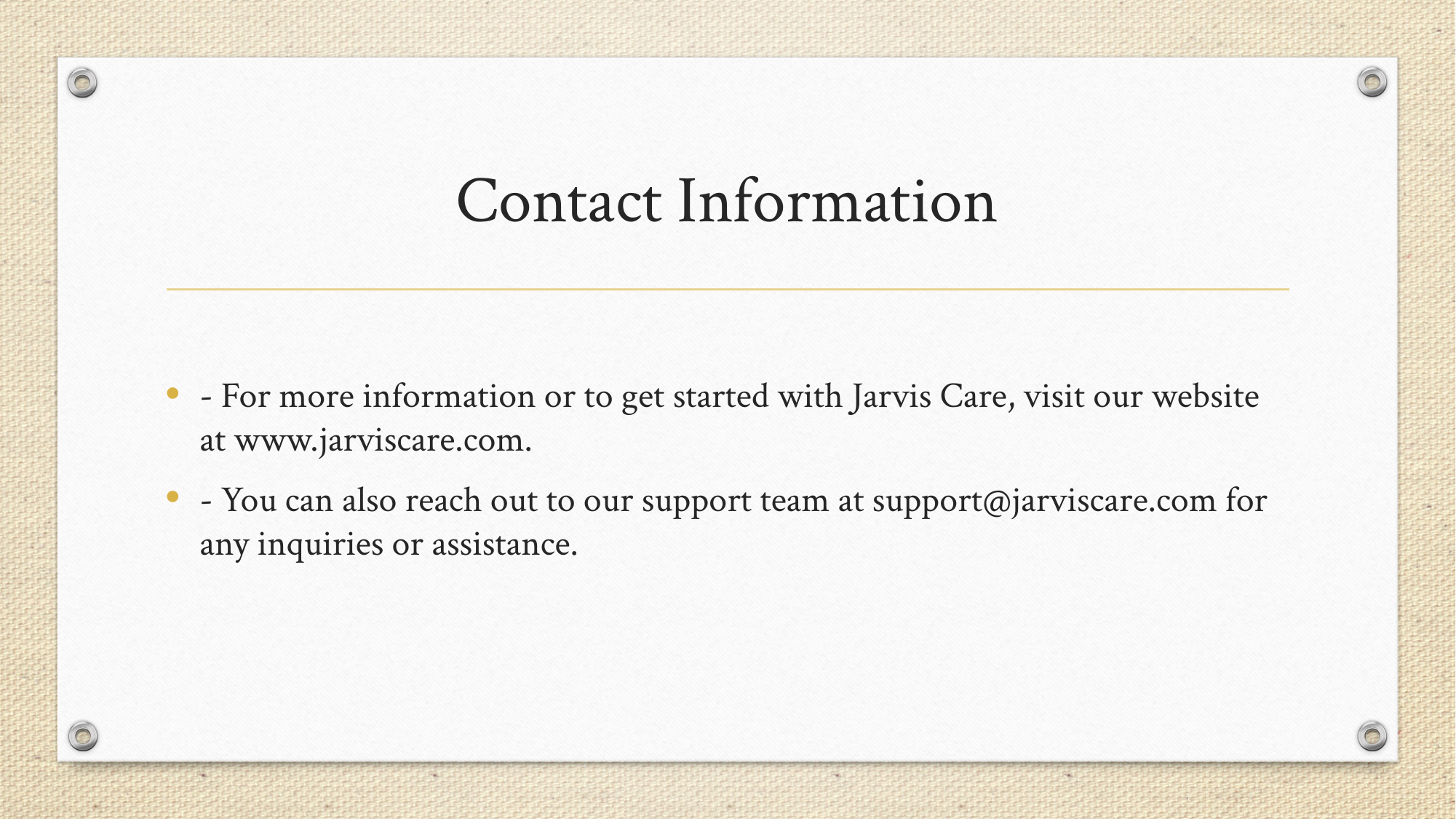

# Contact Information

- For more information or to get started with Jarvis Care, visit our website at www.jarviscare.com.
- You can also reach out to our support team at support@jarviscare.com for any inquiries or assistance.